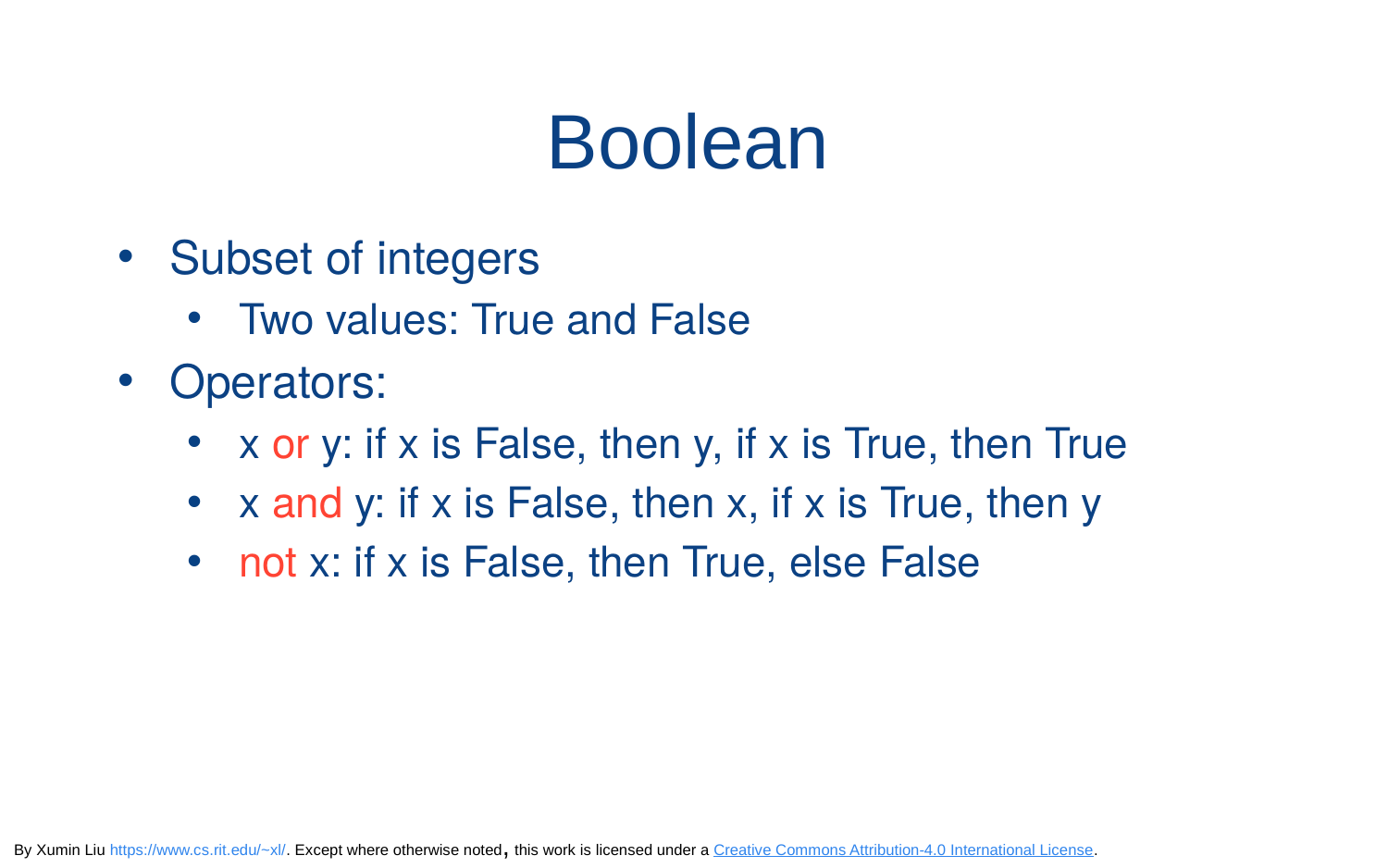

# Boolean
Subset of integers
Two values: True and False
Operators:
x or y: if x is False, then y, if x is True, then True
x and y: if x is False, then x, if x is True, then y
not x: if x is False, then True, else False